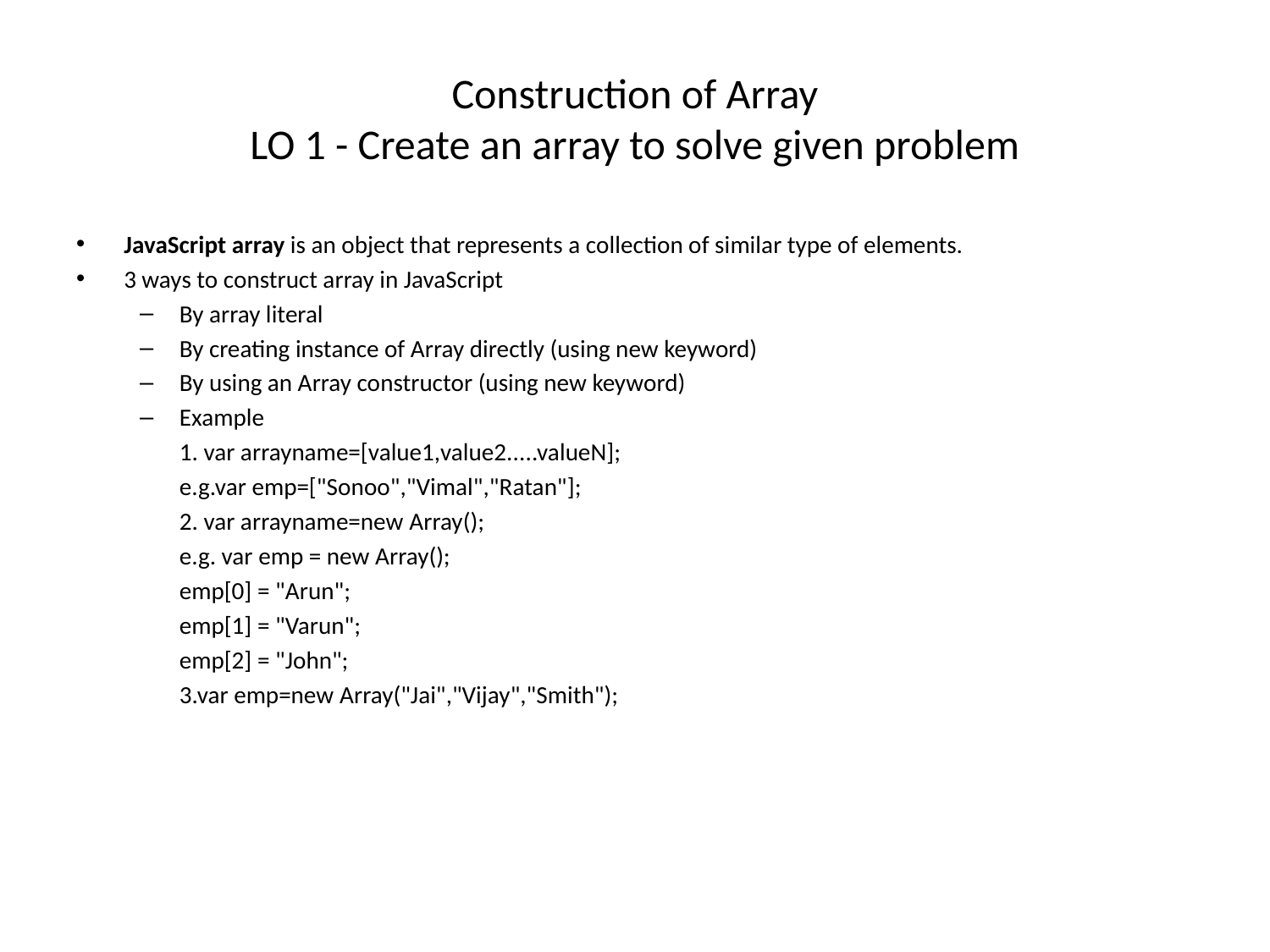

# Construction of Array LO 1 - Create an array to solve given problem
JavaScript array is an object that represents a collection of similar type of elements.
3 ways to construct array in JavaScript
By array literal
By creating instance of Array directly (using new keyword)
By using an Array constructor (using new keyword)
Example
1. var arrayname=[value1,value2.....valueN];
e.g.var emp=["Sonoo","Vimal","Ratan"];
2. var arrayname=new Array();
e.g. var emp = new Array();
emp[0] = "Arun";
emp[1] = "Varun";
emp[2] = "John";
3.var emp=new Array("Jai","Vijay","Smith");